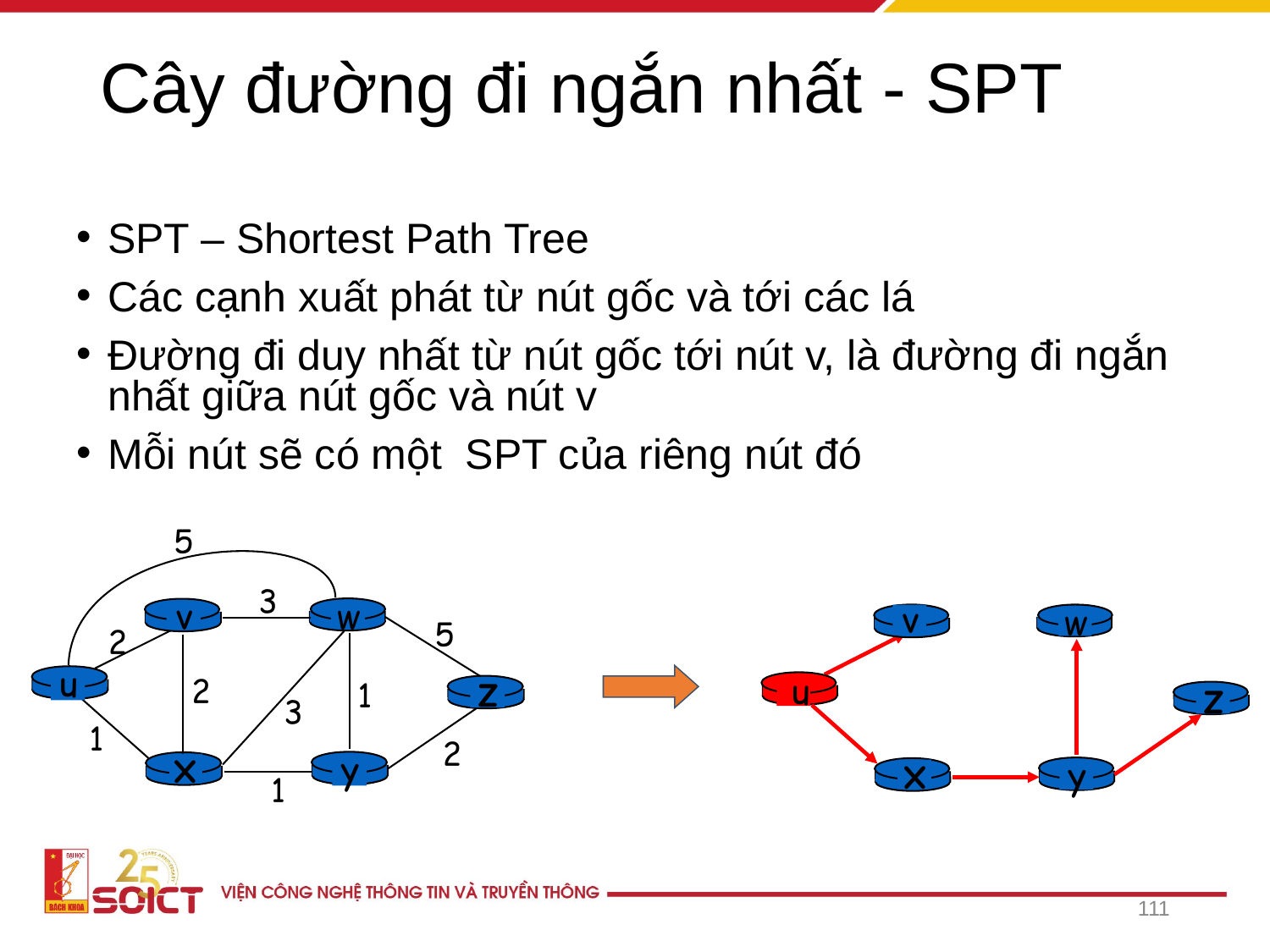

# Cây đường đi ngắn nhất - SPT
SPT – Shortest Path Tree
Các cạnh xuất phát từ nút gốc và tới các lá
Đường đi duy nhất từ nút gốc tới nút v, là đường đi ngắn nhất giữa nút gốc và nút v
Mỗi nút sẽ có một  SPT của riêng nút đó
5

3
v

w

5

2

u

z

2

1

3

1
2
x

y

1

v

w

u
z

x

y

111